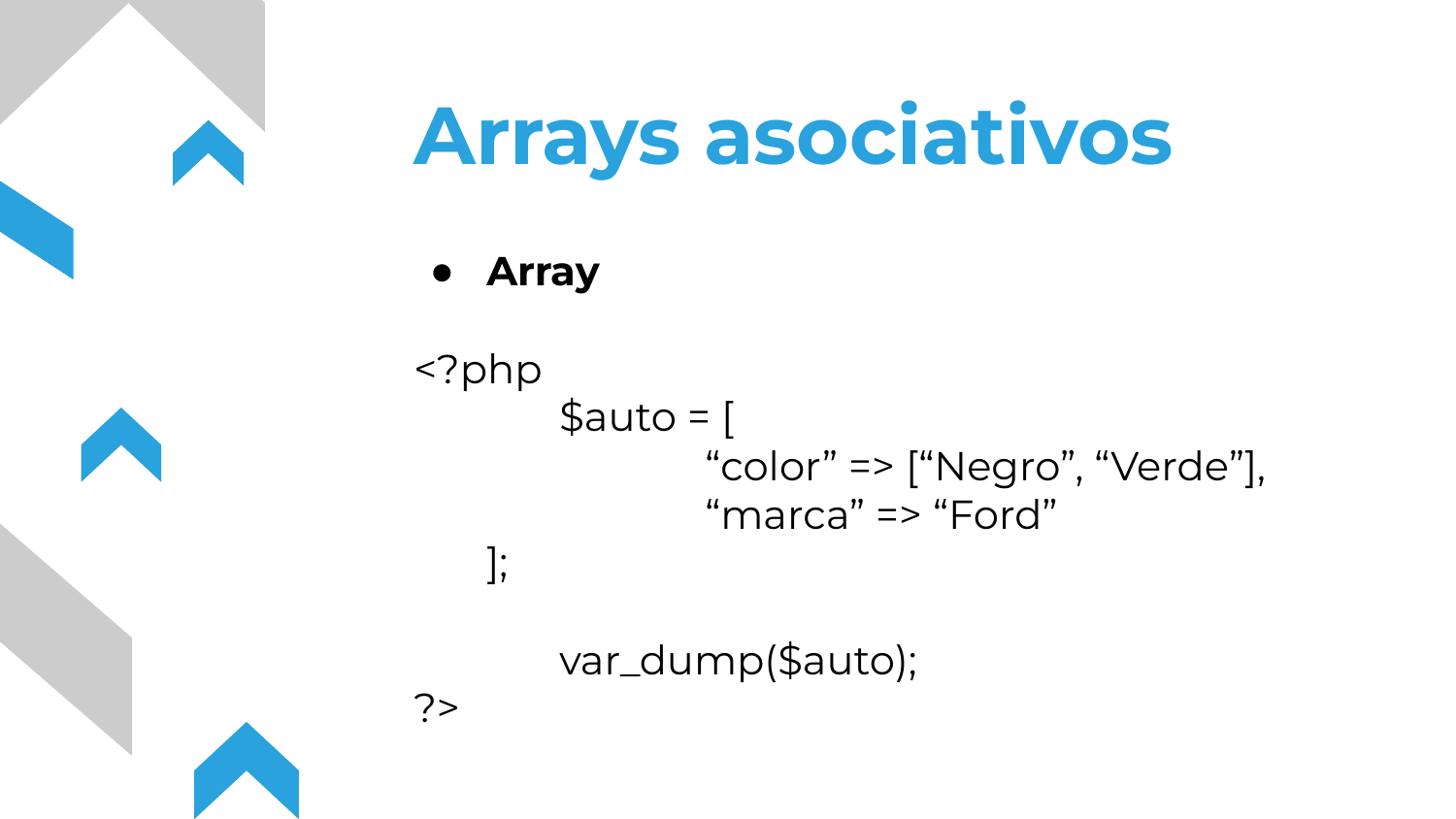

# Arrays asociativos

Array

<?php
	$auto = [
		“color” => [“Negro”, “Verde”],
		“marca” => “Ford”
];

	var_dump($auto);
?>